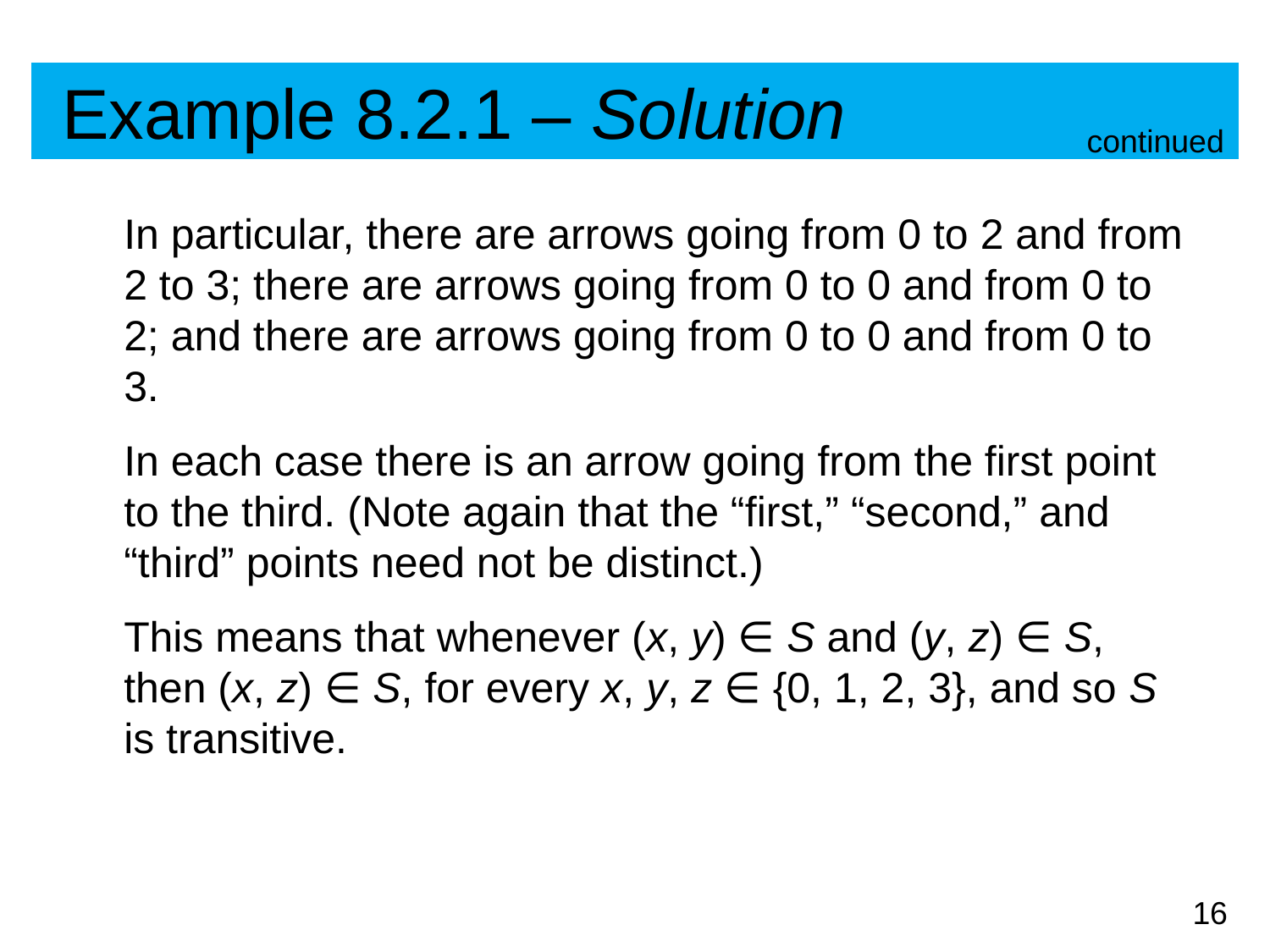

# Example 8.2.1 – Solution
continued
	In particular, there are arrows going from 0 to 2 and from 2 to 3; there are arrows going from 0 to 0 and from 0 to 2; and there are arrows going from 0 to 0 and from 0 to 3.

	In each case there is an arrow going from the first point to the third. (Note again that the “first,” “second,” and “third” points need not be distinct.)

	This means that whenever (x, y) ∈ S and (y, z) ∈ S, then (x, z) ∈ S, for every x, y, z ∈ {0, 1, 2, 3}, and so S is transitive.